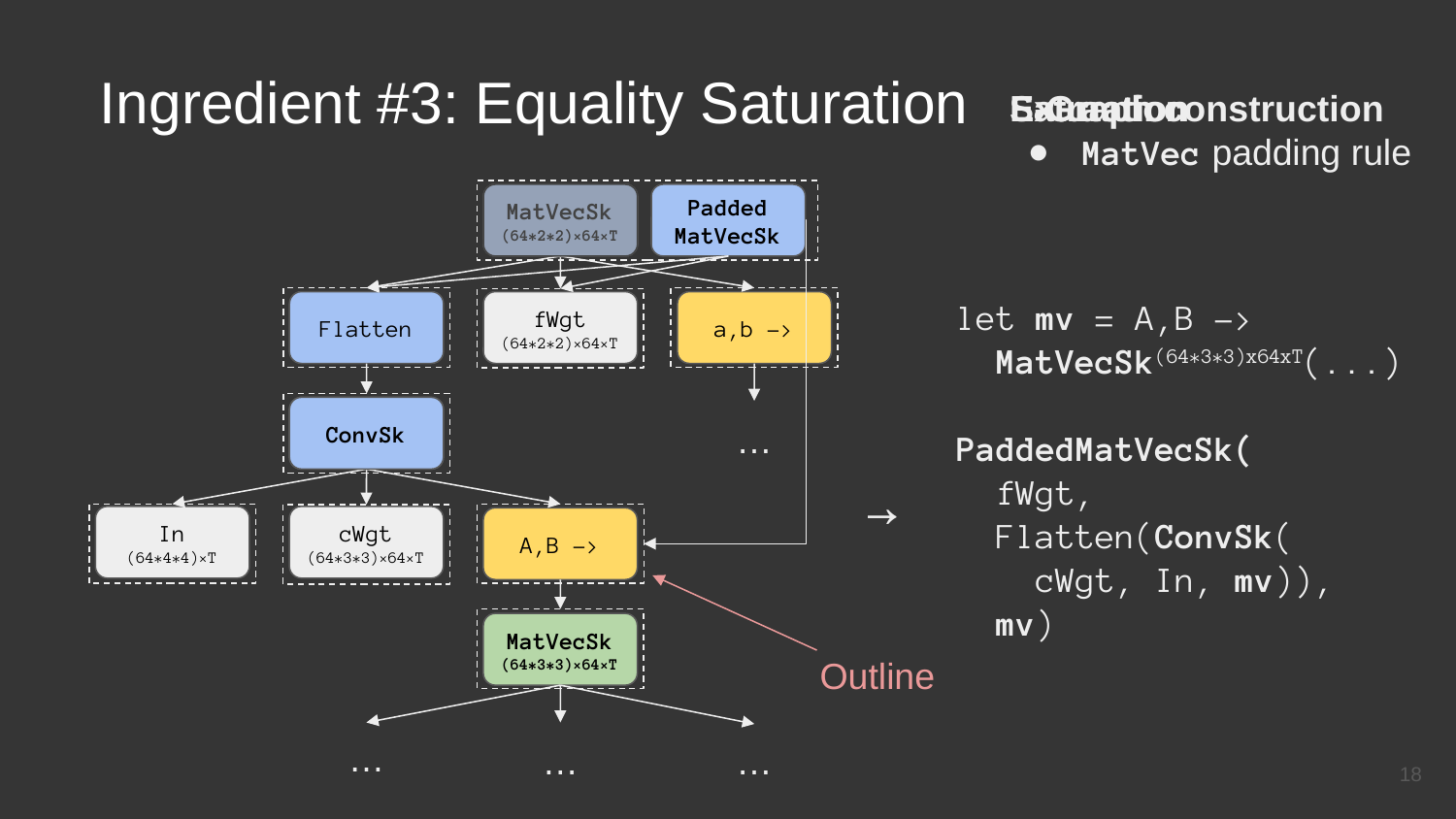

Ingredient #3: Equality Saturation
Saturation
MatVec padding rule
E-Graph construction
Extraction

MatVecSk
(64*2*2)×64×T
MatVecSk
(64*2*2)×64×T
MatVec
(64*2*2)×64×T
Padded
MatVecSk
let mv = A,B ->
  MatVecSk(64*3*3)x64xT(...)
PaddedMatVecSk(
  fWgt,
  Flatten(ConvSk(
    cWgt, In, mv)),
  mv)

Flatten
fWgt
(64*2*2)×64×T
a,b ->

ConvSk
Conv
…
→

In
(64*4*4)×T
cWgt
(64*3*3)×64×T
A,B ->

MatVecSk
(64*3*3)×64×T
Outline
…
…
…
18